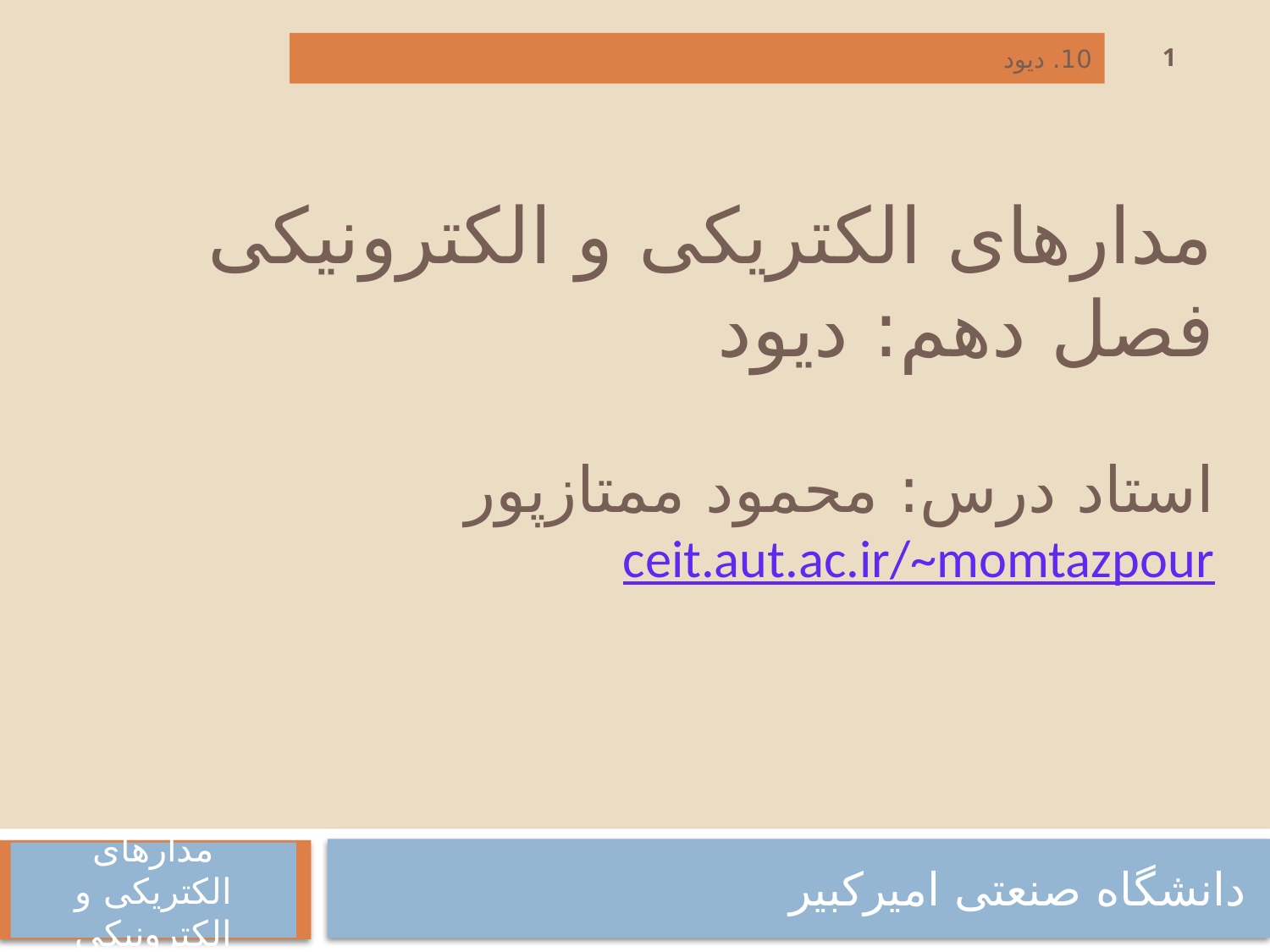

1
10. دیود
# مدارهای الکتریکی و الکترونیکی فصل دهم: دیود استاد درس: محمود ممتازپور ceit.aut.ac.ir/~momtazpour
دانشگاه صنعتی امیرکبیر
مدارهای الکتریکی و الکترونیکی